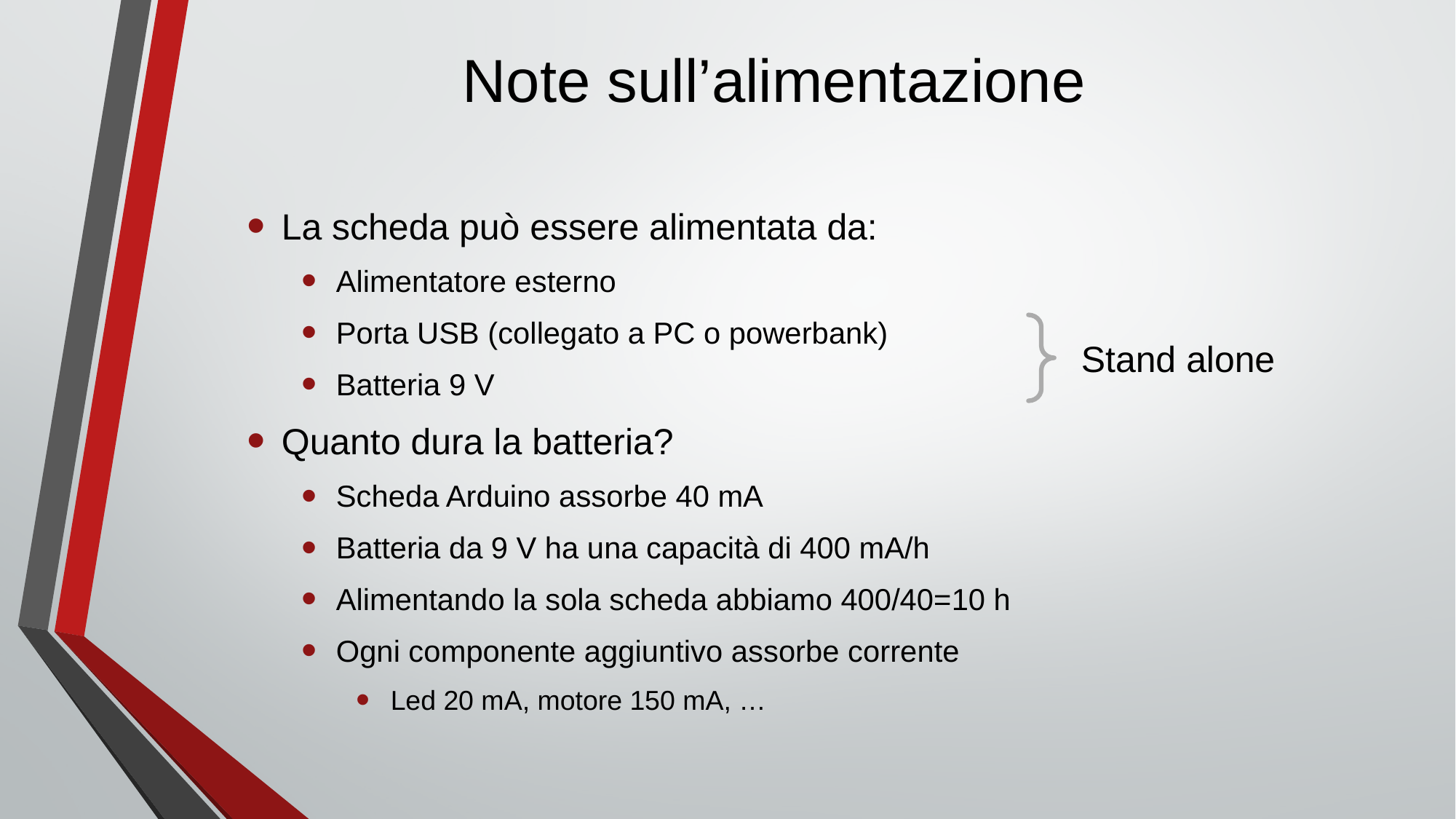

# Note sull’alimentazione
La scheda può essere alimentata da:
Alimentatore esterno
Porta USB (collegato a PC o powerbank)
Batteria 9 V
Quanto dura la batteria?
Scheda Arduino assorbe 40 mA
Batteria da 9 V ha una capacità di 400 mA/h
Alimentando la sola scheda abbiamo 400/40=10 h
Ogni componente aggiuntivo assorbe corrente
Led 20 mA, motore 150 mA, …

Stand alone